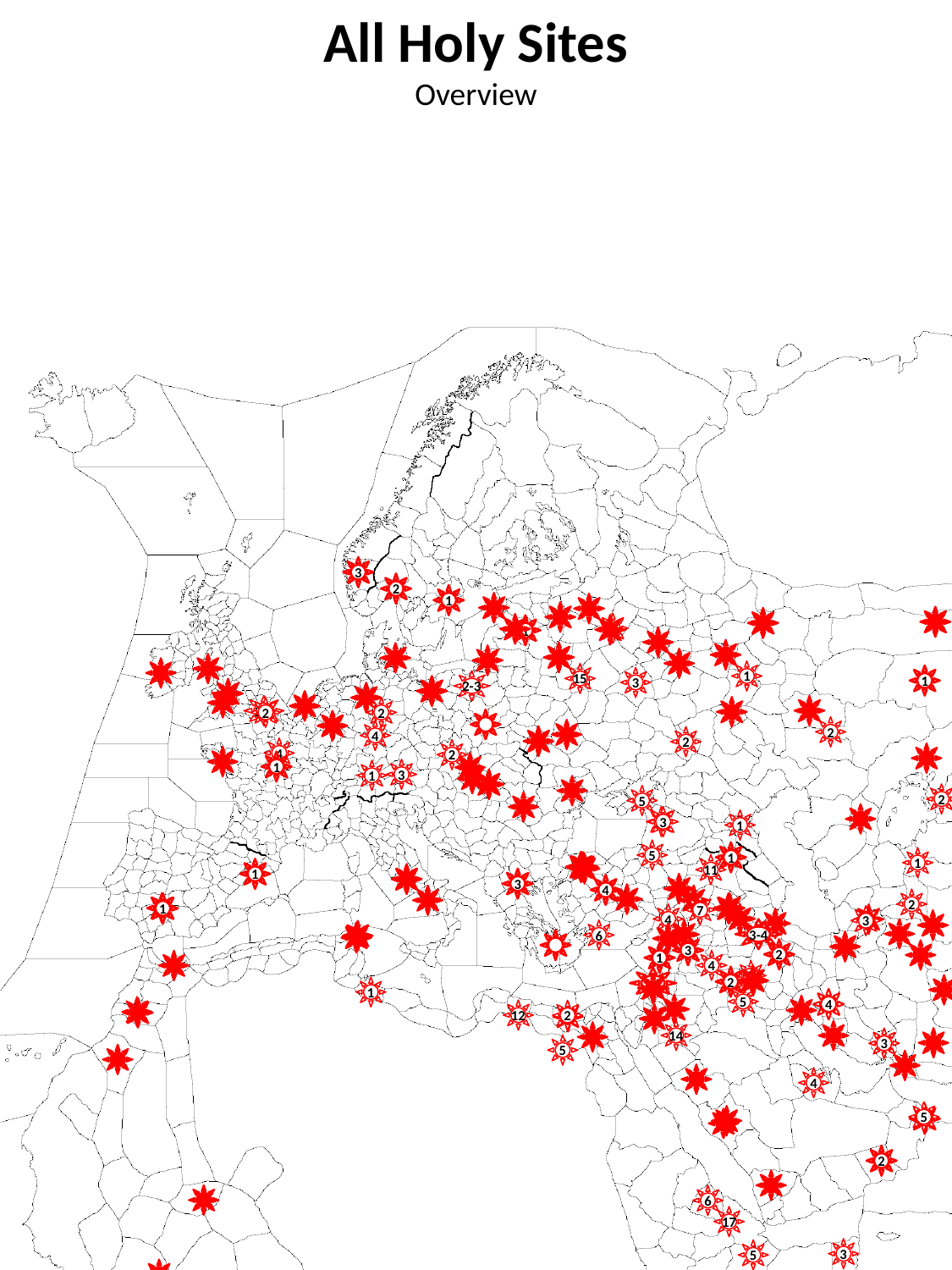

All Holy Sites
Overview
3
2
1

15

1

6

1
15
1
3
2-3

2-3

2
2

2

4
3

2
4
2

1

3
1

2
5

13
3
1
5
1
1
1

11
1

3

4

2

1
2
7

4

3

3-4

6

3
2

1
4

2

2
1-2

1
5
1
4

7

12
2

14

4
3
5

4
5
1

2

6
17
3
5